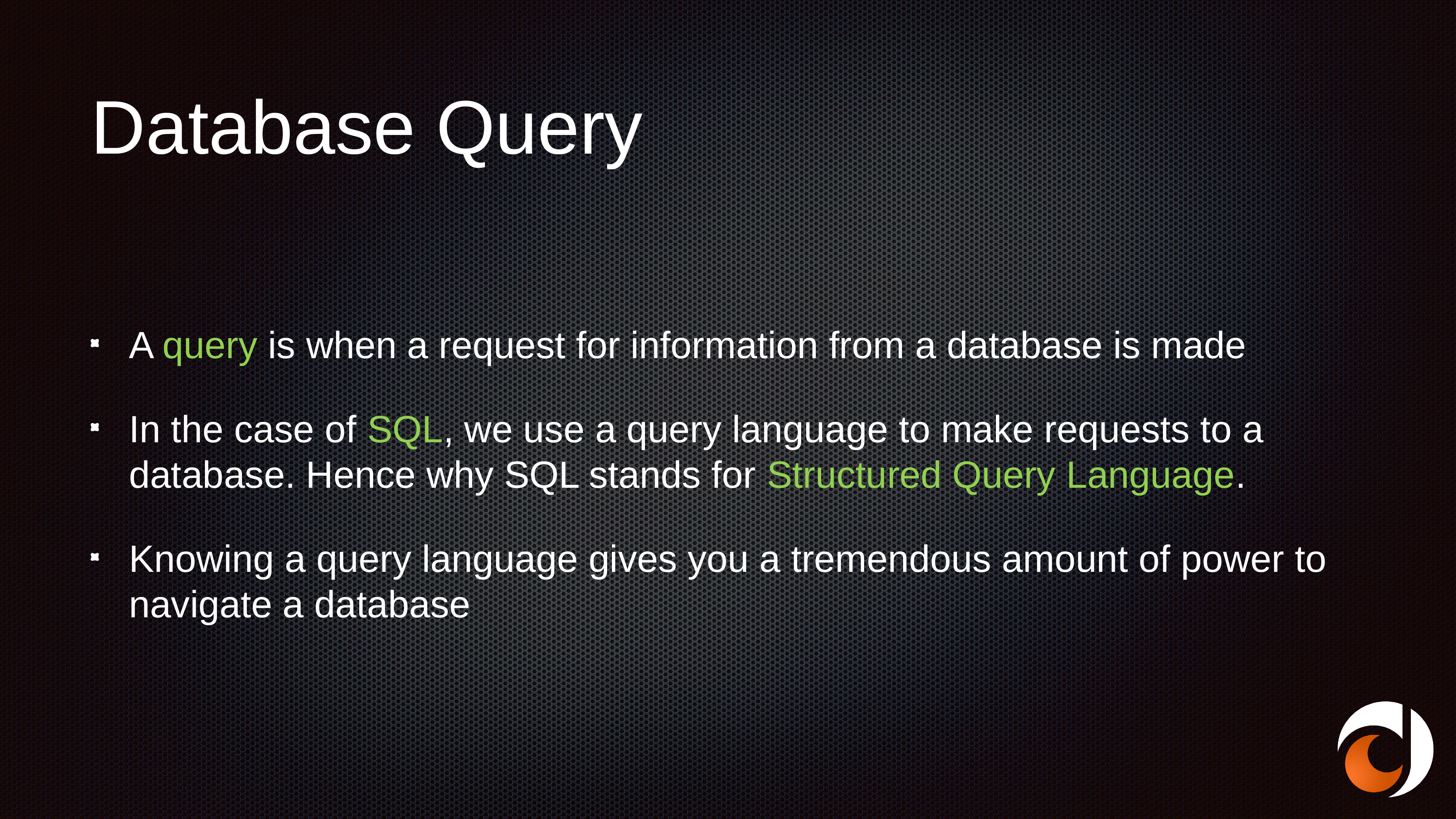

# Database Query
A query is when a request for information from a database is made
In the case of SQL, we use a query language to make requests to a database. Hence why SQL stands for Structured Query Language.
Knowing a query language gives you a tremendous amount of power to navigate a database